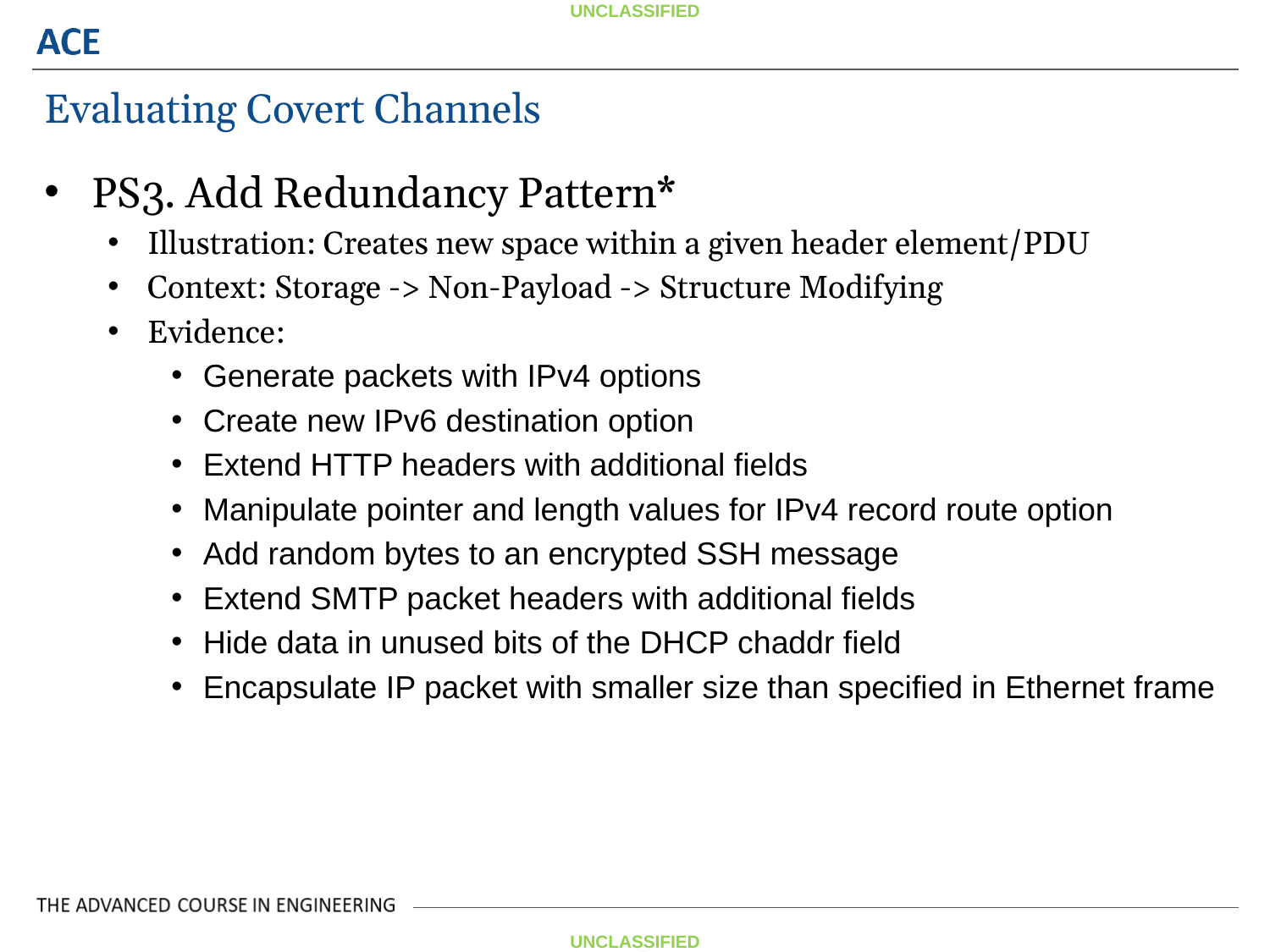

Evaluating Covert Channels
PS3. Add Redundancy Pattern*
Illustration: Creates new space within a given header element/PDU
Context: Storage -> Non-Payload -> Structure Modifying
Evidence:
Generate packets with IPv4 options
Create new IPv6 destination option
Extend HTTP headers with additional fields
Manipulate pointer and length values for IPv4 record route option
Add random bytes to an encrypted SSH message
Extend SMTP packet headers with additional fields
Hide data in unused bits of the DHCP chaddr field
Encapsulate IP packet with smaller size than specified in Ethernet frame